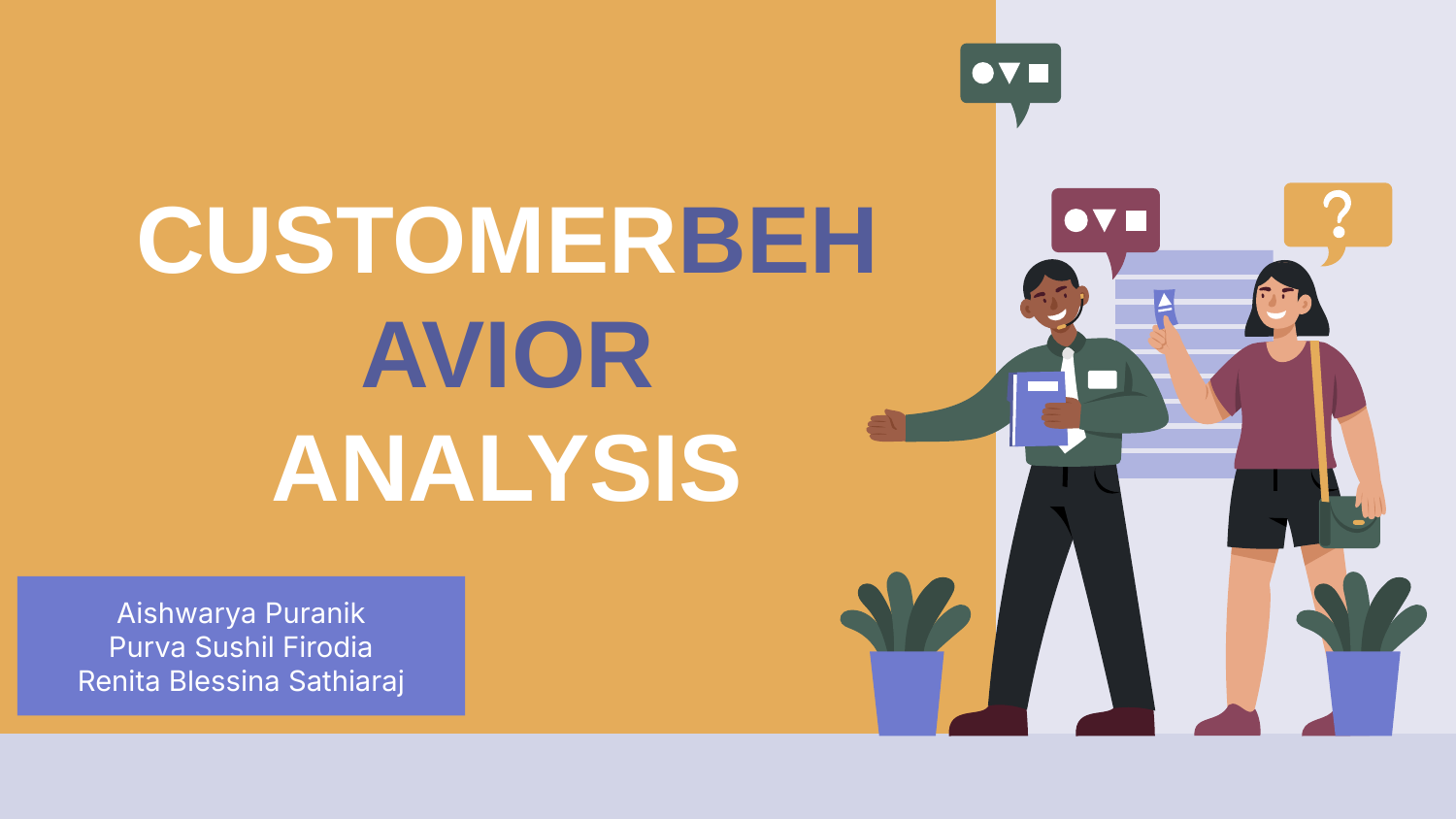

# CUSTOMERBEHAVIOR ANALYSIS

Aishwarya Puranik
Purva Sushil Firodia
Renita Blessina Sathiaraj